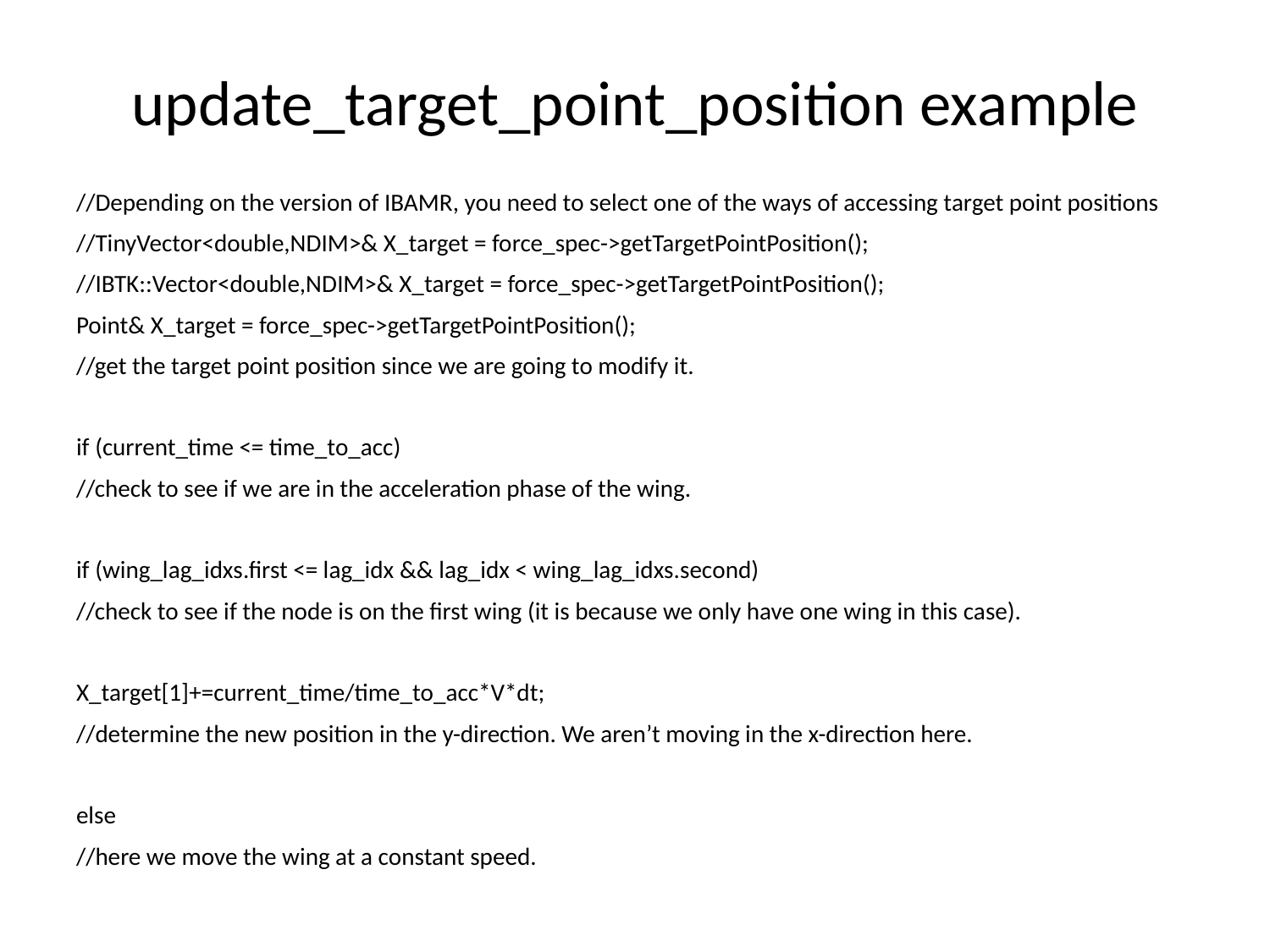

# update_target_point_position example
//Depending on the version of IBAMR, you need to select one of the ways of accessing target point positions
//TinyVector<double,NDIM>& X_target = force_spec->getTargetPointPosition();
//IBTK::Vector<double,NDIM>& X_target = force_spec->getTargetPointPosition();
Point& X_target = force_spec->getTargetPointPosition();
//get the target point position since we are going to modify it.

if (current_time <= time_to_acc)
//check to see if we are in the acceleration phase of the wing.

if (wing_lag_idxs.first <= lag_idx && lag_idx < wing_lag_idxs.second)
//check to see if the node is on the first wing (it is because we only have one wing in this case).

X_target[1]+=current_time/time_to_acc*V*dt;
//determine the new position in the y-direction. We aren’t moving in the x-direction here.

else
//here we move the wing at a constant speed.